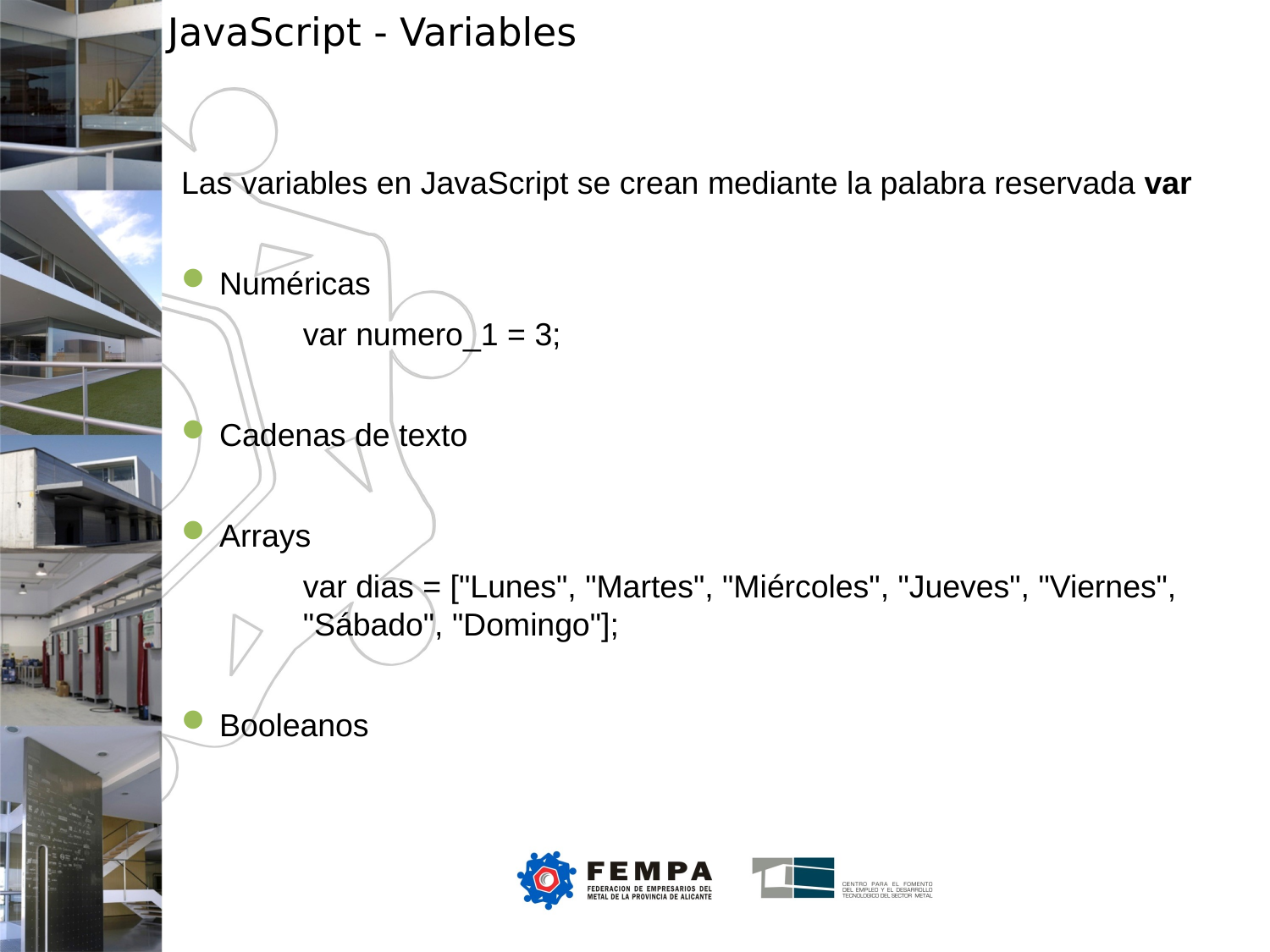

JavaScript - Variables
Las variables en JavaScript se crean mediante la palabra reservada var

Numéricas
var numero_1 = 3;

Cadenas de texto

Arrays
var dias = ["Lunes", "Martes", "Miércoles", "Jueves", "Viernes", "Sábado", "Domingo"];

Booleanos